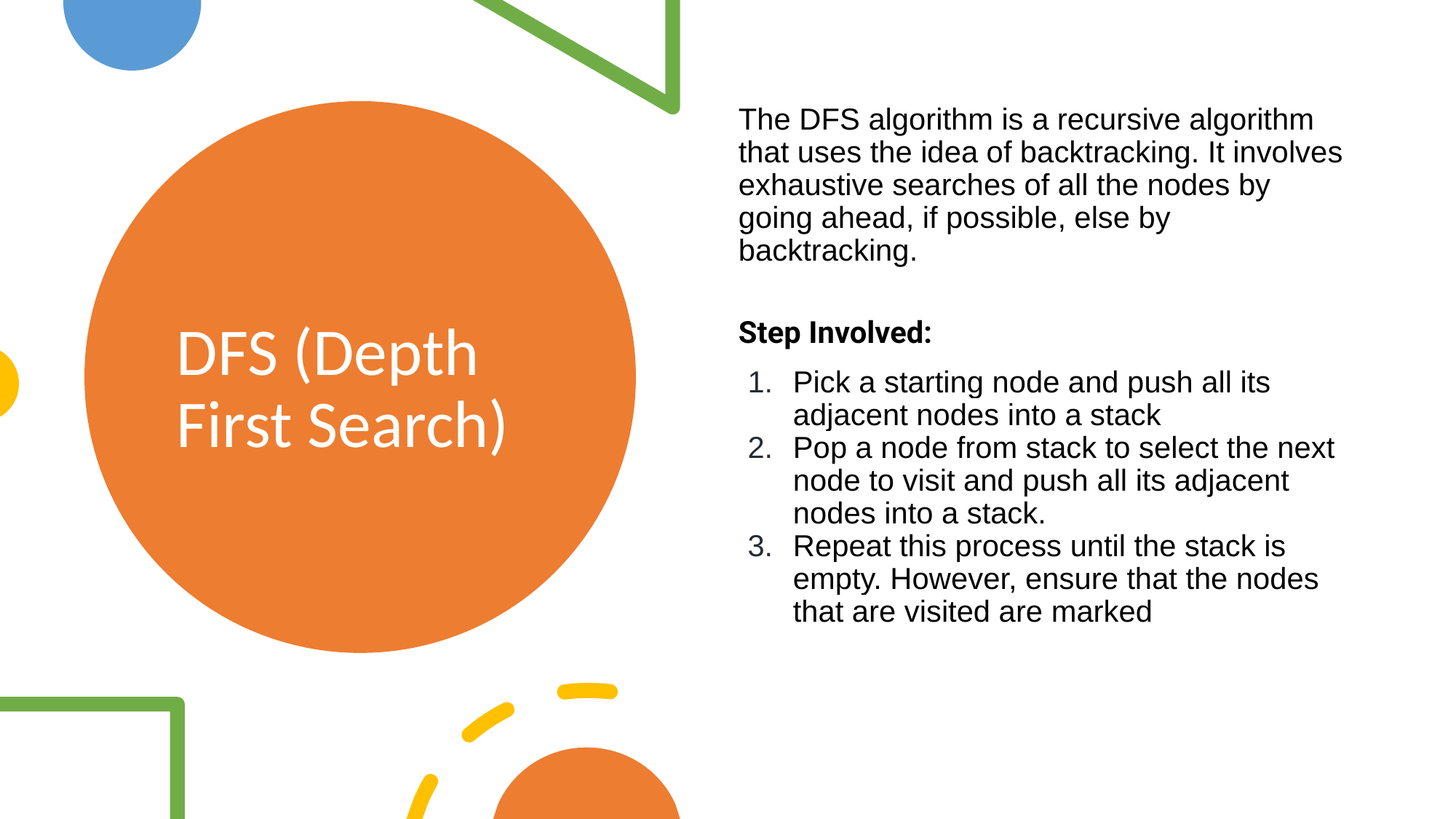

The DFS algorithm is a recursive algorithm that uses the idea of backtracking. It involves exhaustive searches of all the nodes by going ahead, if possible, else by backtracking.

Step Involved:
Pick a starting node and push all its adjacent nodes into a stack
Pop a node from stack to select the next node to visit and push all its adjacent nodes into a stack.
Repeat this process until the stack is empty. However, ensure that the nodes that are visited are marked

# DFS (Depth First Search)